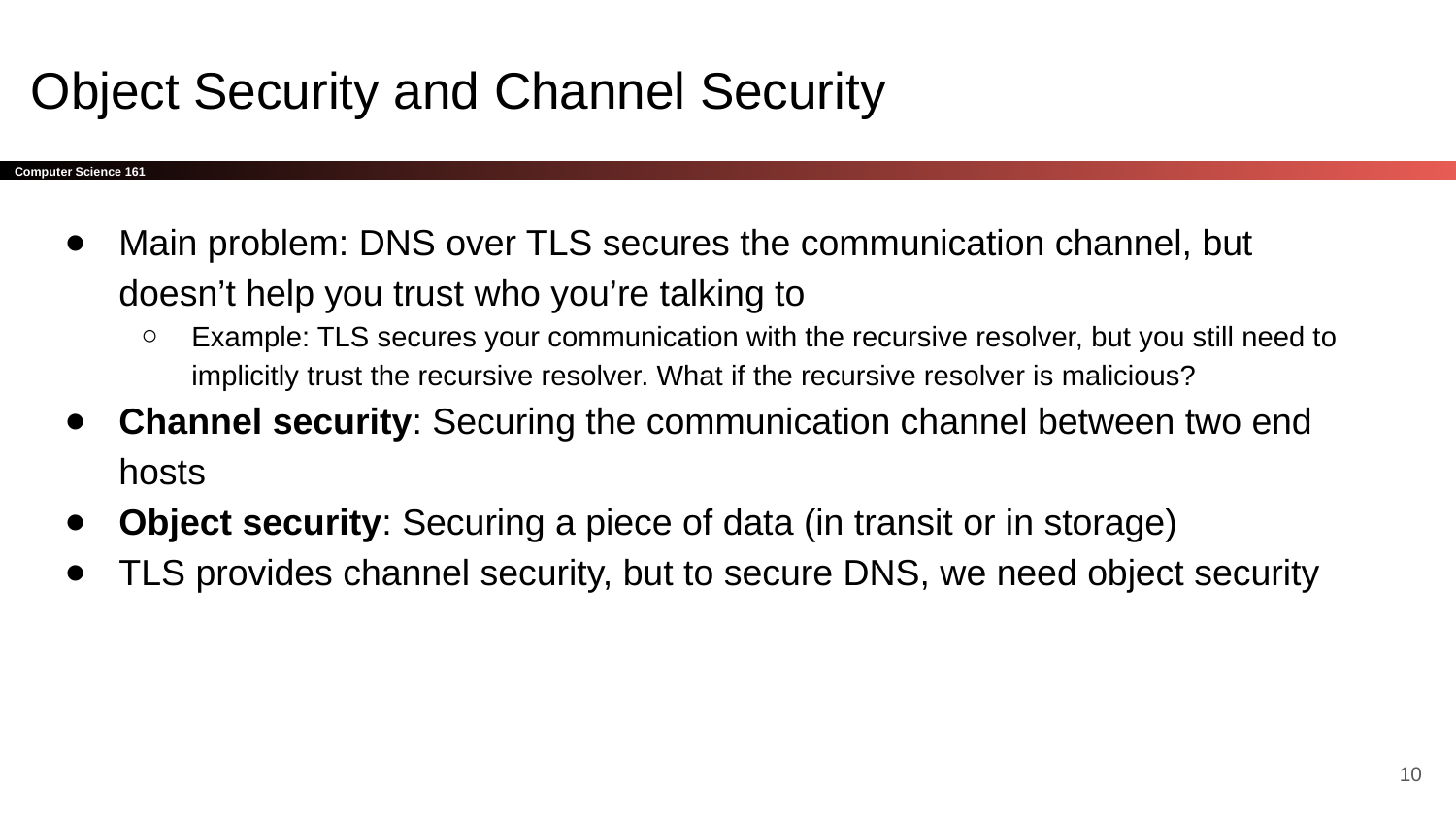

# Object Security and Channel Security
Main problem: DNS over TLS secures the communication channel, but doesn’t help you trust who you’re talking to
Example: TLS secures your communication with the recursive resolver, but you still need to implicitly trust the recursive resolver. What if the recursive resolver is malicious?
Channel security: Securing the communication channel between two end hosts
Object security: Securing a piece of data (in transit or in storage)
TLS provides channel security, but to secure DNS, we need object security
10